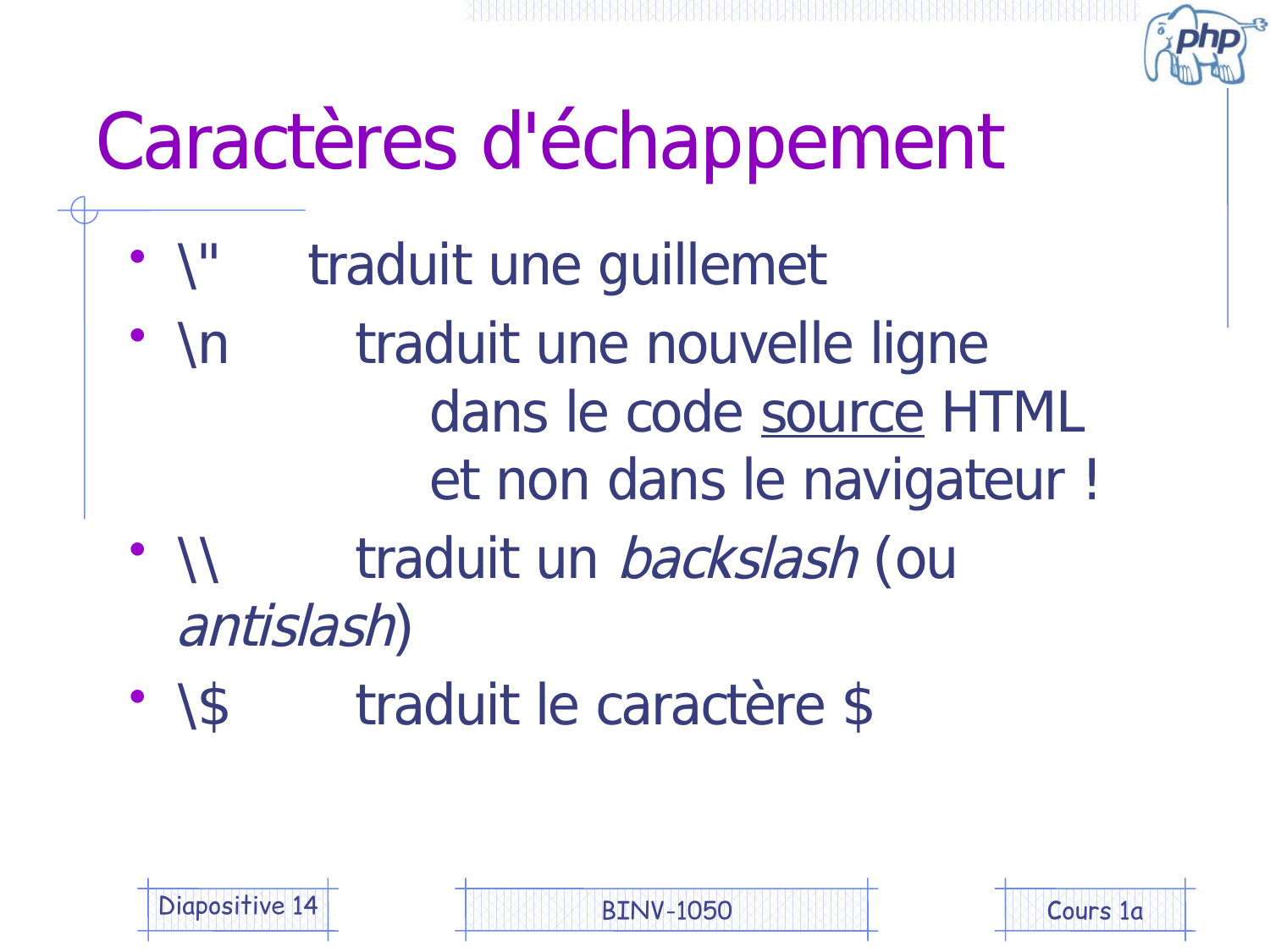

# Caractères d'échappement
\"     traduit une guillemet
\n 	   traduit une nouvelle ligne
		dans le code source HTML
		et non dans le navigateur !
\\ 	   traduit un backslash (ou antislash)
\$ 	   traduit le caractère $
Diapositive 14
BINV-1050
Cours 1a